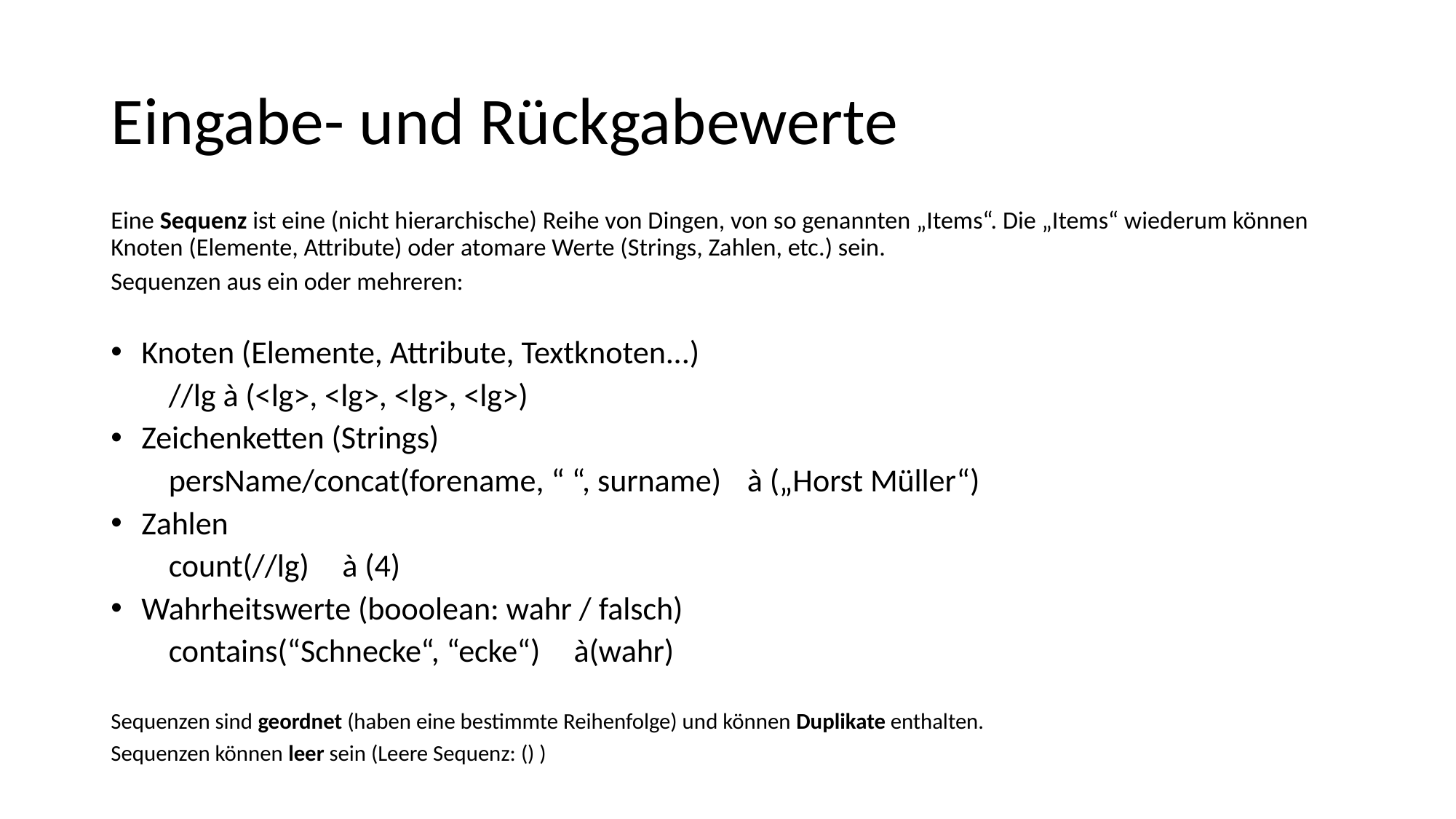

# Eingabe- und Rückgabewerte
Eine Sequenz ist eine (nicht hierarchische) Reihe von Dingen, von so genannten „Items“. Die „Items“ wiederum können Knoten (Elemente, Attribute) oder atomare Werte (Strings, Zahlen, etc.) sein.
Sequenzen aus ein oder mehreren:

Knoten (Elemente, Attribute, Textknoten...)
	//lg à (<lg>, <lg>, <lg>, <lg>)
Zeichenketten (Strings)
	persName/concat(forename, “ “, surname)	à („Horst Müller“)
Zahlen
	count(//lg) 				à (4)
Wahrheitswerte (booolean: wahr / falsch)
	contains(“Schnecke“, “ecke“) 		à(wahr)

Sequenzen sind geordnet (haben eine bestimmte Reihenfolge) und können Duplikate enthalten.
Sequenzen können leer sein (Leere Sequenz: () )